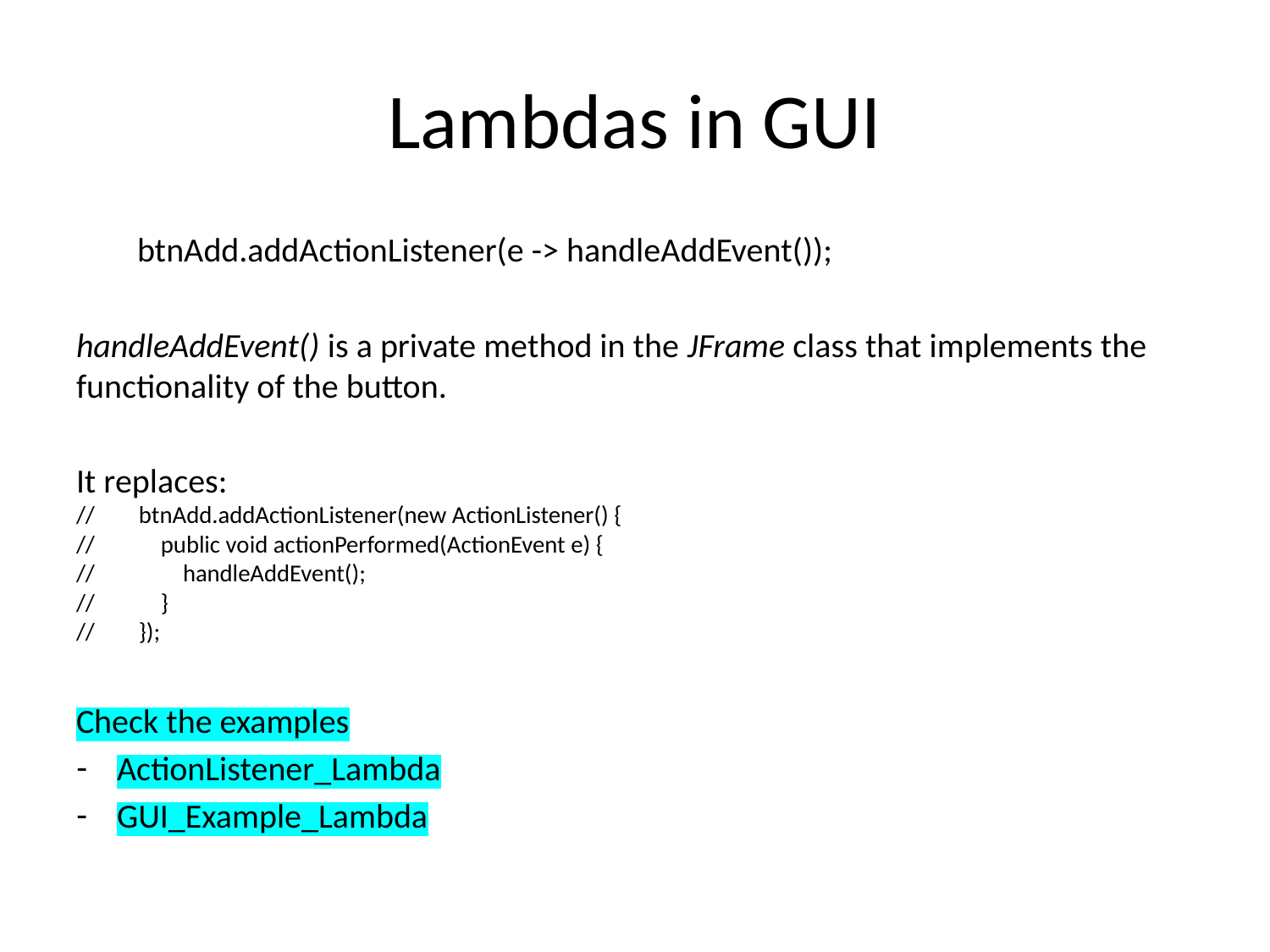

# Lambdas in GUI
        btnAdd.addActionListener(e -> handleAddEvent());

handleAddEvent() is a private method in the JFrame class that implements the functionality of the button.

It replaces:
//        btnAdd.addActionListener(new ActionListener() {
//            public void actionPerformed(ActionEvent e) {
//                handleAddEvent();
//            }
//        });

Check the examples
ActionListener_Lambda
GUI_Example_Lambda